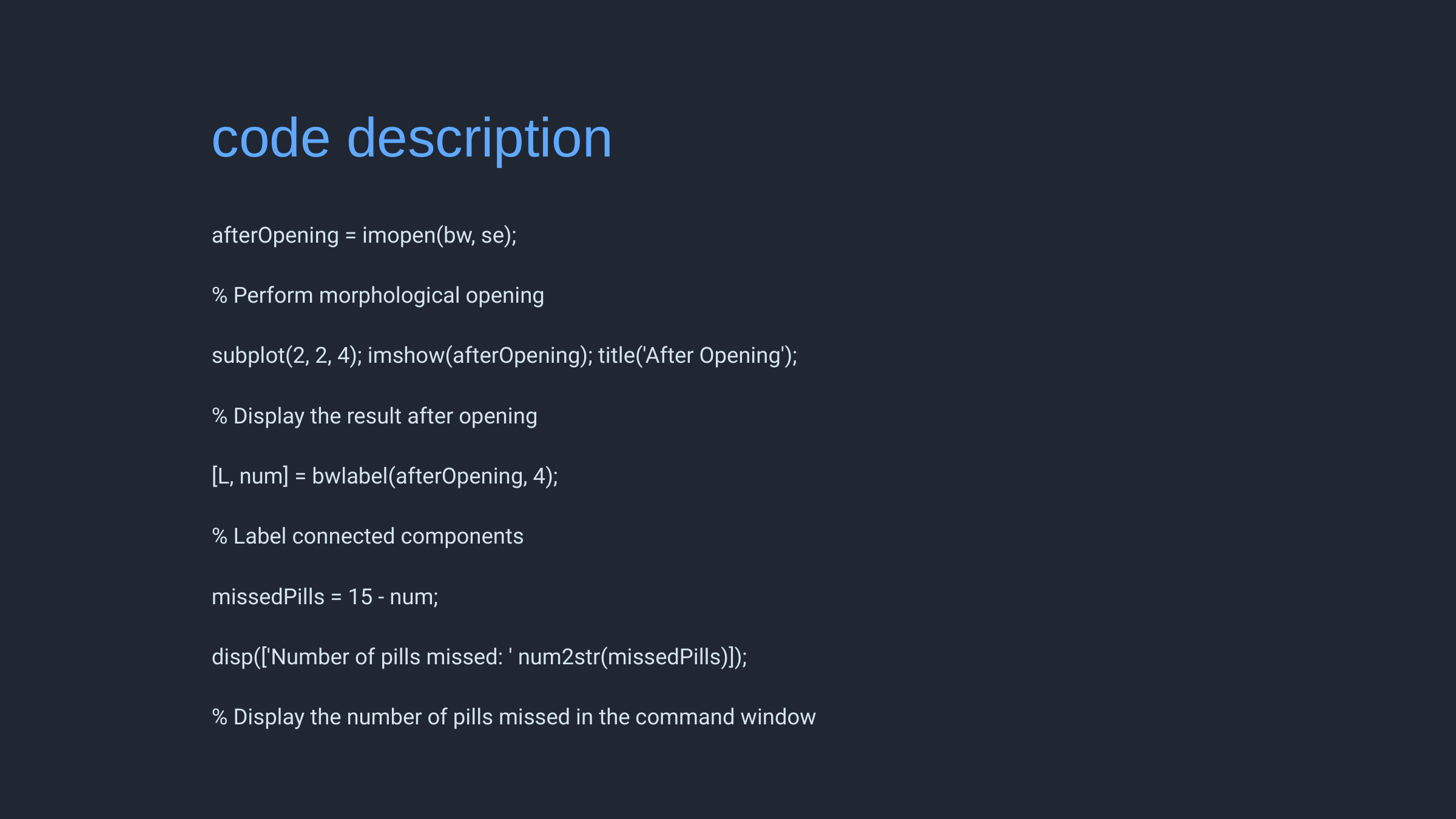

code description
afterOpening = imopen(bw, se);
% Perform morphological opening
subplot(2, 2, 4); imshow(afterOpening); title('After Opening');
% Display the result after opening
[L, num] = bwlabel(afterOpening, 4);
% Label connected components
missedPills = 15 - num;
disp(['Number of pills missed: ' num2str(missedPills)]);
% Display the number of pills missed in the command window